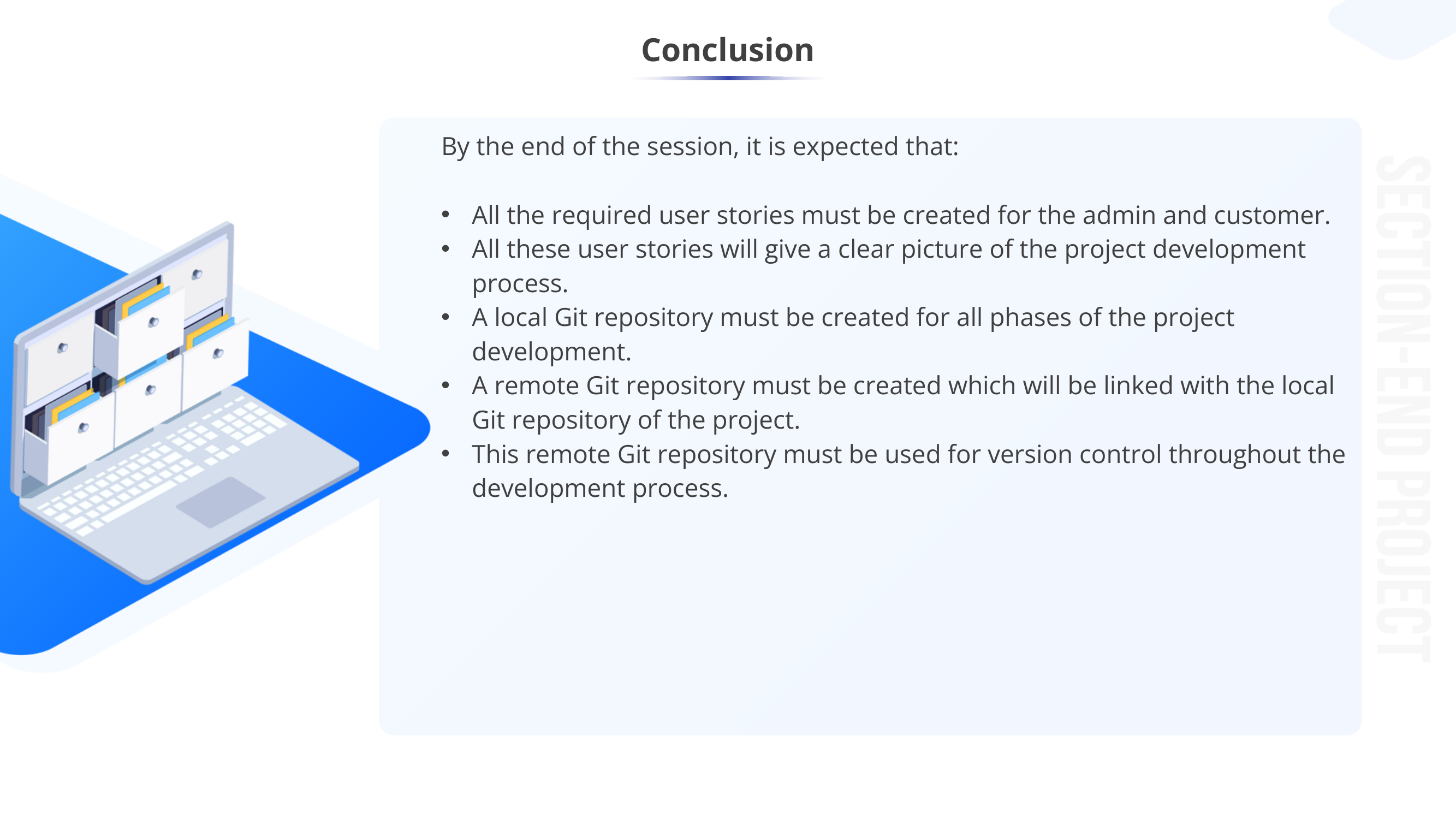

# Conclusion

By the end of the session, it is expected that:

All the required user stories must be created for the admin and customer.
All these user stories will give a clear picture of the project development process.
A local Git repository must be created for all phases of the project development.
A remote Git repository must be created which will be linked with the local Git repository of the project.
This remote Git repository must be used for version control throughout the development process.